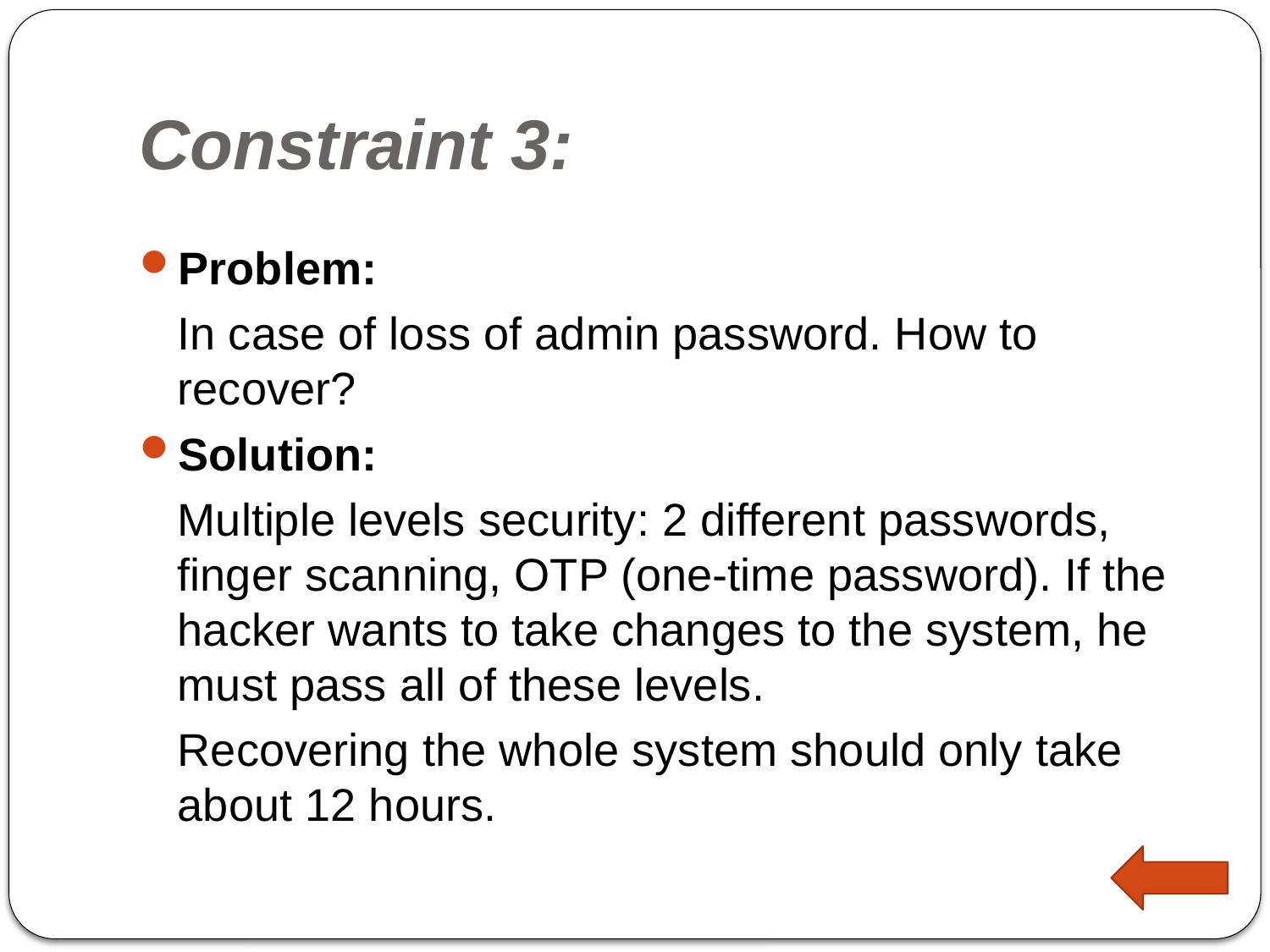

# Constraint 3:
Problem:
	In case of loss of admin password. How to recover?
Solution:
	Multiple levels security: 2 different passwords, finger scanning, OTP (one-time password). If the hacker wants to take changes to the system, he must pass all of these levels.
	Recovering the whole system should only take about 12 hours.